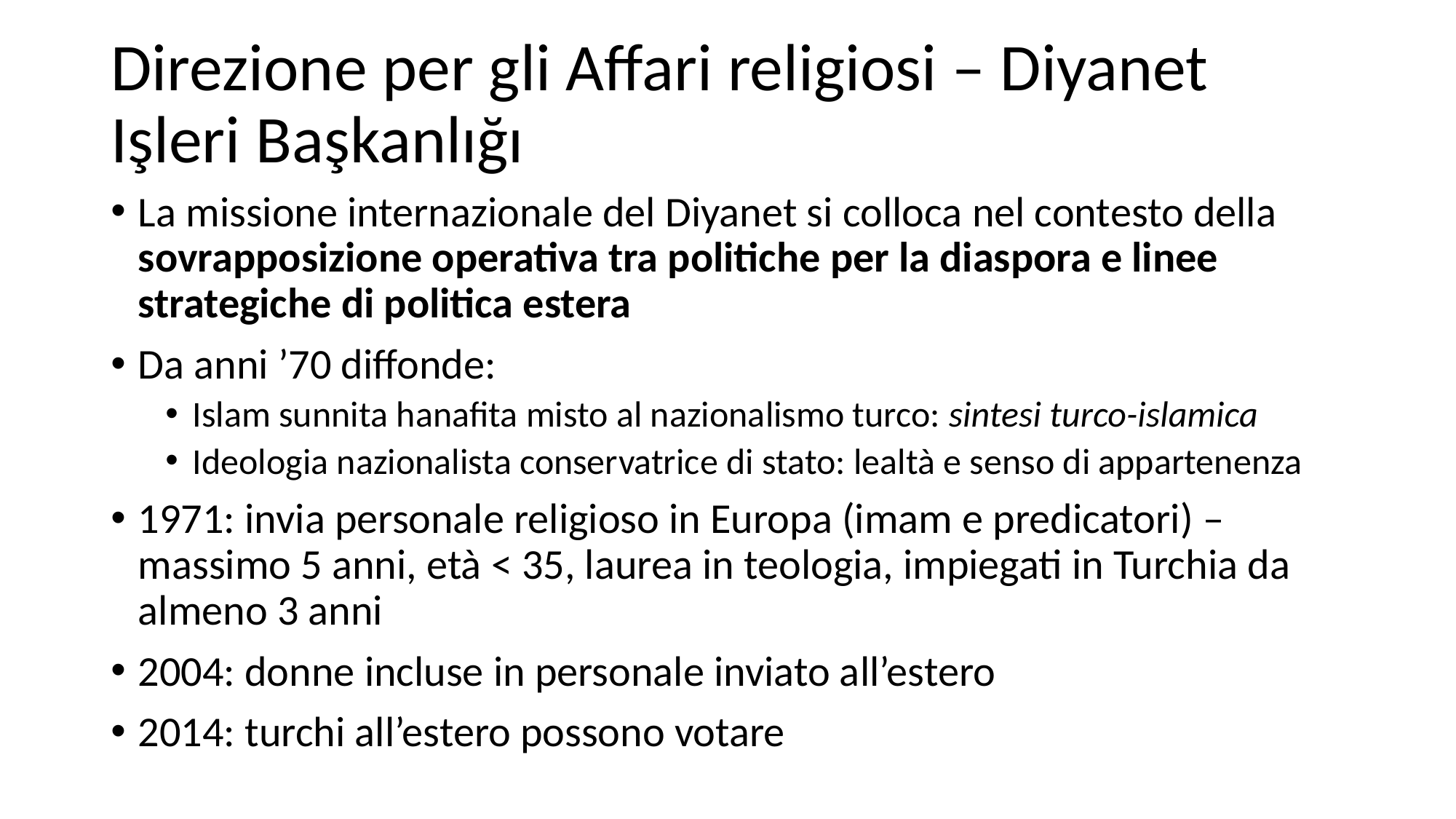

# Direzione per gli Affari religiosi – Diyanet Işleri Başkanlığı
La missione internazionale del Diyanet si colloca nel contesto della sovrapposizione operativa tra politiche per la diaspora e linee strategiche di politica estera
Da anni ’70 diffonde:
Islam sunnita hanafita misto al nazionalismo turco: sintesi turco-islamica
Ideologia nazionalista conservatrice di stato: lealtà e senso di appartenenza
1971: invia personale religioso in Europa (imam e predicatori) – massimo 5 anni, età < 35, laurea in teologia, impiegati in Turchia da almeno 3 anni
2004: donne incluse in personale inviato all’estero
2014: turchi all’estero possono votare